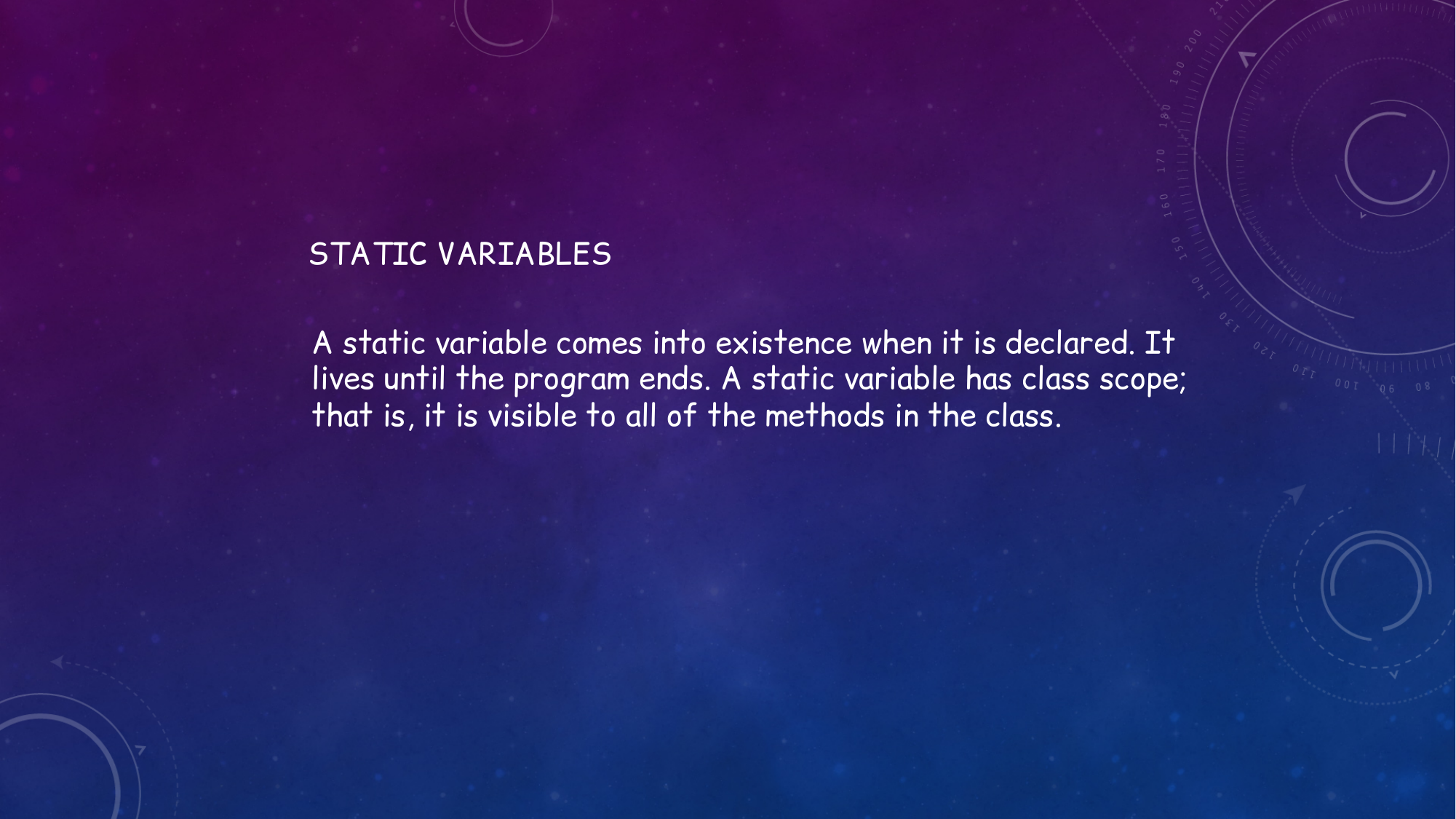

# Static Variables
A static variable comes into existence when it is declared. It
lives until the program ends. A static variable has class scope;
that is, it is visible to all of the methods in the class.